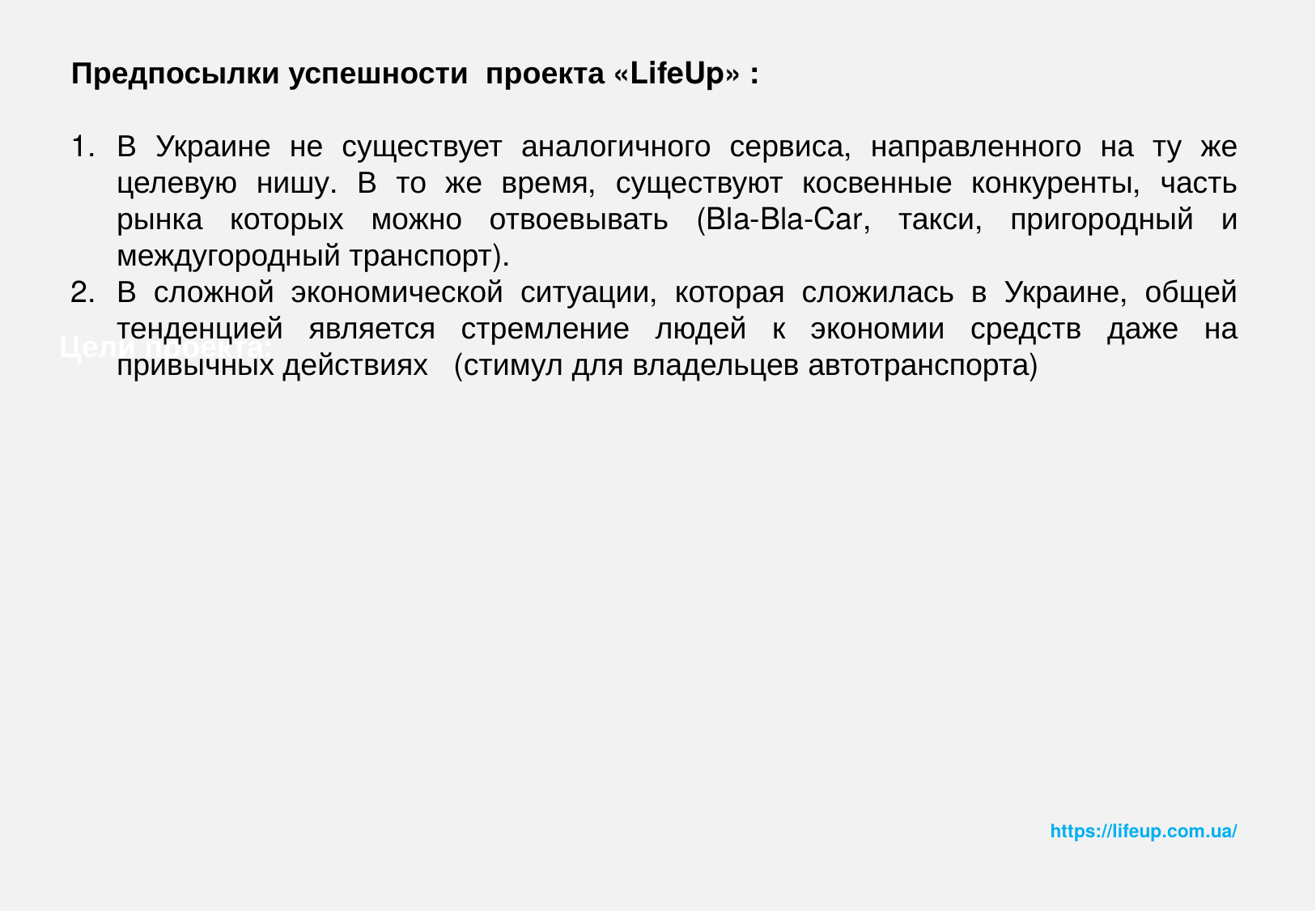

Предпосылки успешности  проекта «LifeUp» :

В Украине не существует аналогичного сервиса, направленного на ту же целевую нишу. В то же время, существуют косвенные конкуренты, часть рынка которых можно отвоевывать (Bla-Bla-Car, такси, пригородный и междугородный транспорт).
В сложной экономической ситуации, которая сложилась в Украине, общей тенденцией является стремление людей к экономии средств даже на привычных действиях   (стимул для владельцев автотранспорта)
Цели проекта:
https://lifeup.com.ua/